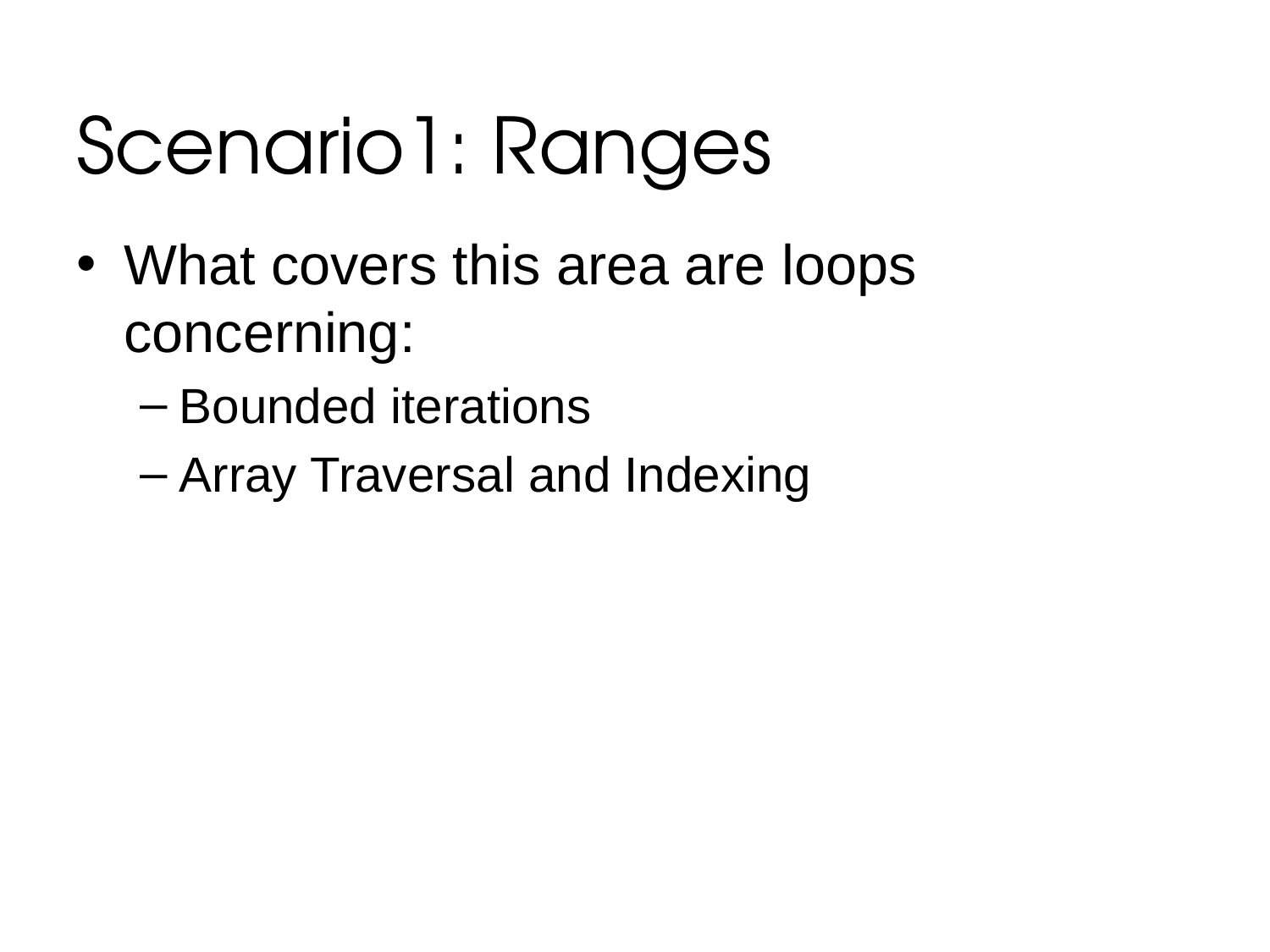

# Scenario1: Ranges
What covers this area are loops concerning:
Bounded iterations
Array Traversal and Indexing